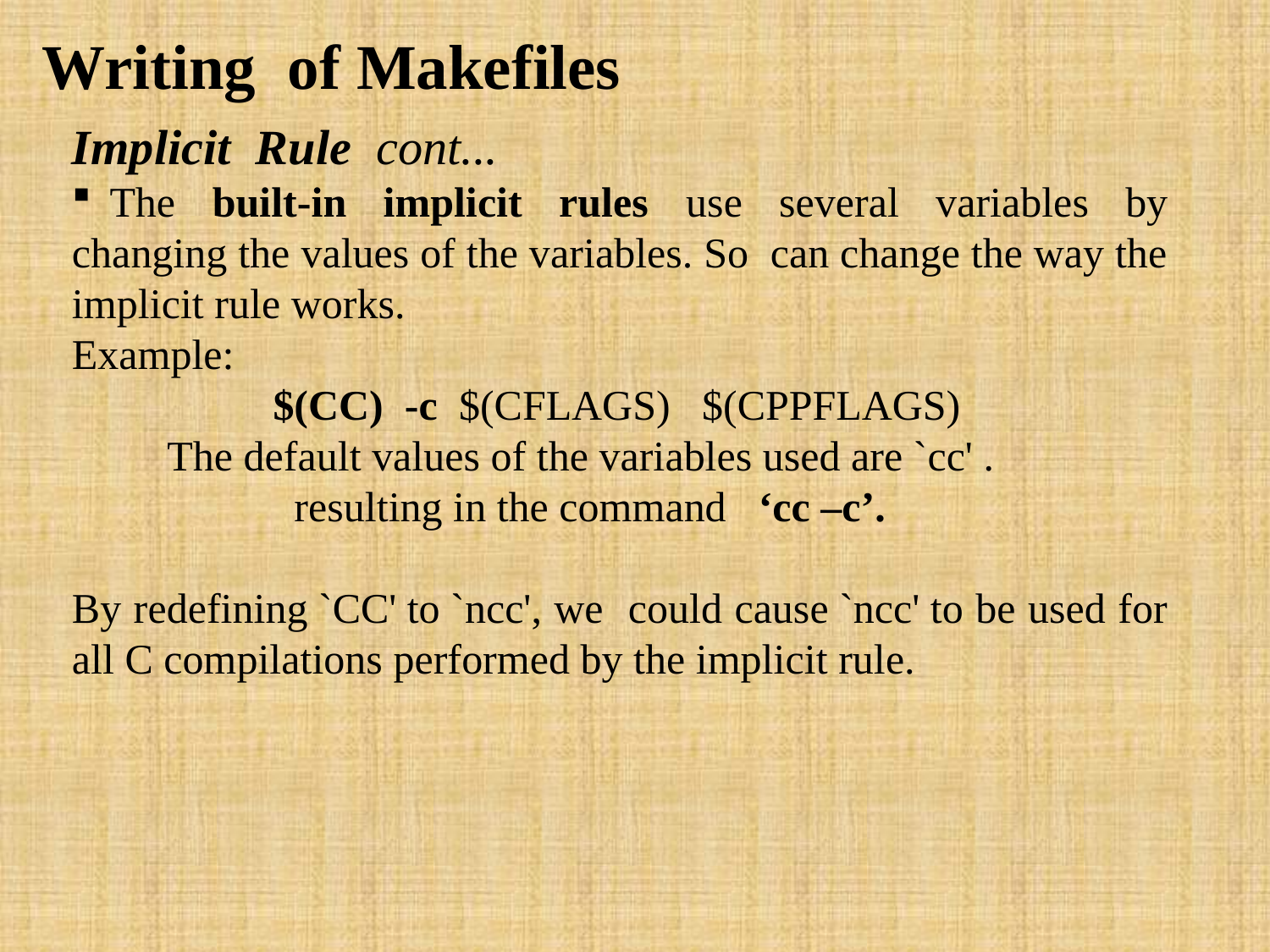

Writing  of Makefiles

Implicit  Rule  cont...
 The  built-in  implicit  rules  use  several  variables  by changing the values of the variables. So  can change the way the implicit rule works.
Example:
                   $(CC)  -c  $(CFLAGS)   $(CPPFLAGS)
         The default values of the variables used are `cc' .
                     resulting in the command   ‘cc –c’.

By redefining `CC' to `ncc', we  could cause `ncc' to be used for all C compilations performed by the implicit rule.